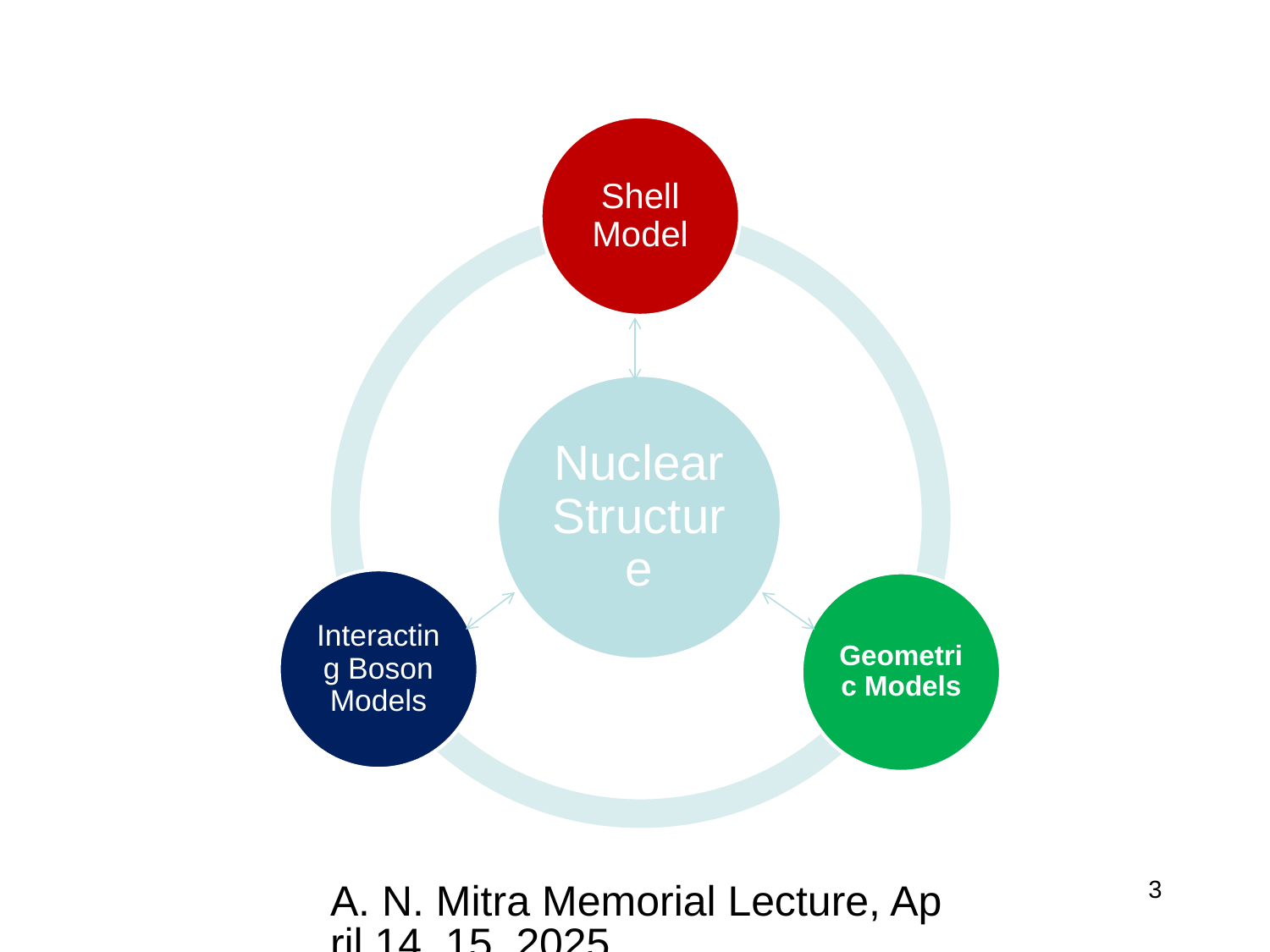

Nuclear Structure
Shell Model
Geometric Models
Interacting Boson Models
A. N. Mitra Memorial Lecture, April 14, 15, 2025
3